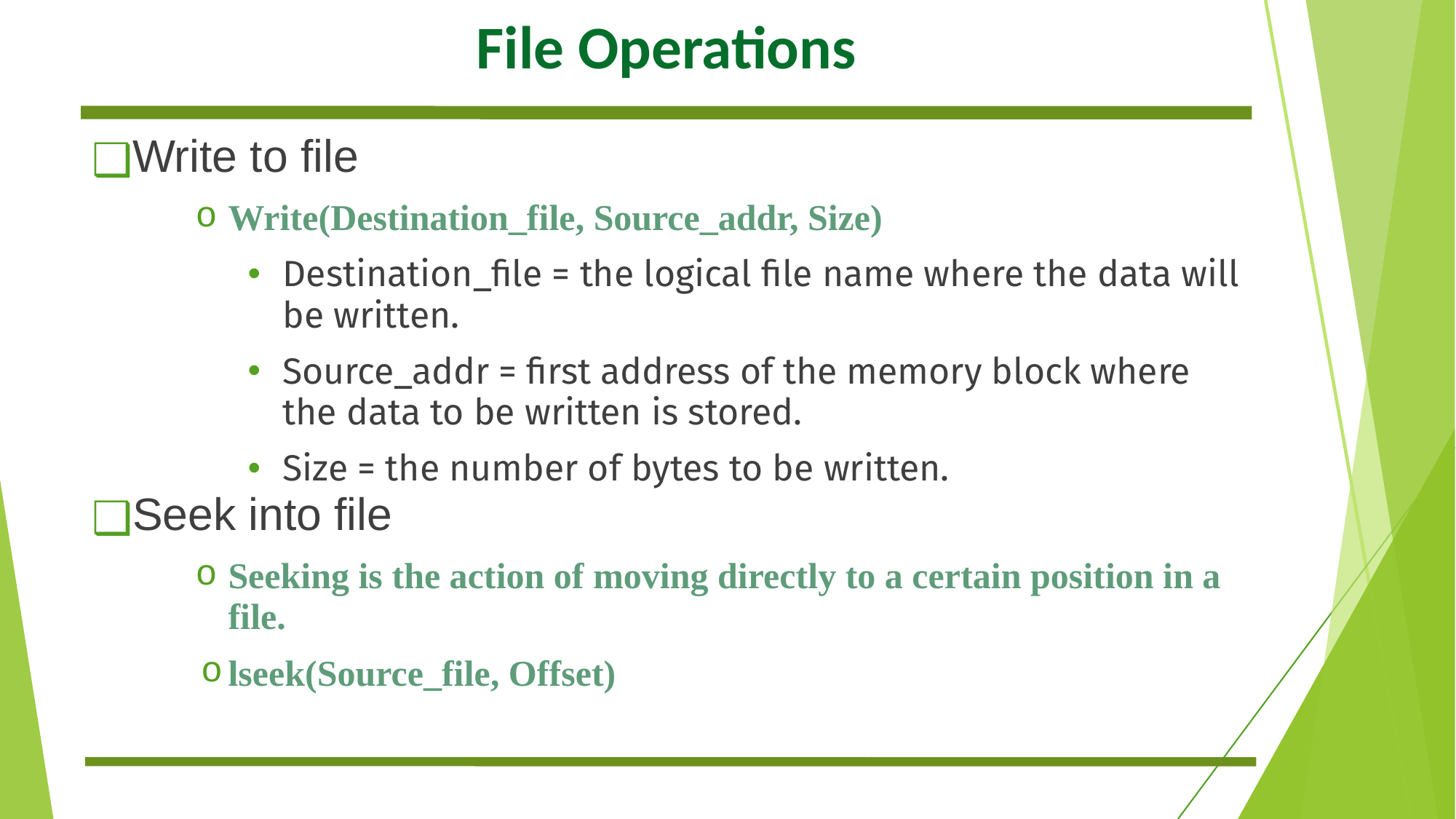

# File Operations
Write to file
Write(Destination_file, Source_addr, Size)
Destination_file = the logical file name where the data will be written.
Source_addr = first address of the memory block where the data to be written is stored.
Size = the number of bytes to be written.
Seek into file
Seeking is the action of moving directly to a certain position in a file.
lseek(Source_file, Offset)